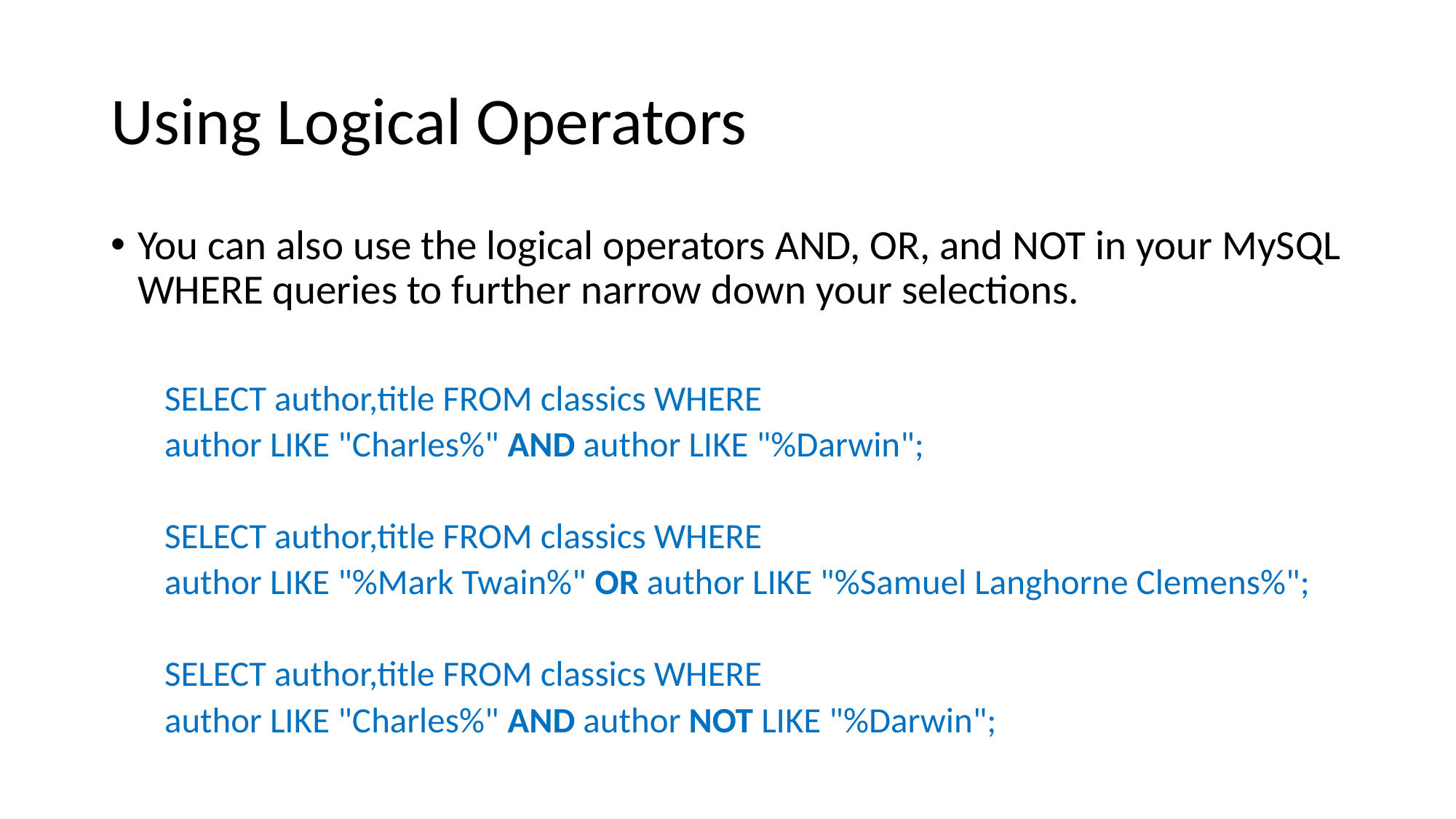

# Using Logical Operators
You can also use the logical operators AND, OR, and NOT in your MySQL WHERE queries to further narrow down your selections.

SELECT author,title FROM classics WHERE
	author LIKE "Charles%" AND author LIKE "%Darwin";

SELECT author,title FROM classics WHERE
	author LIKE "%Mark Twain%" OR author LIKE "%Samuel Langhorne Clemens%";

SELECT author,title FROM classics WHERE
	author LIKE "Charles%" AND author NOT LIKE "%Darwin";